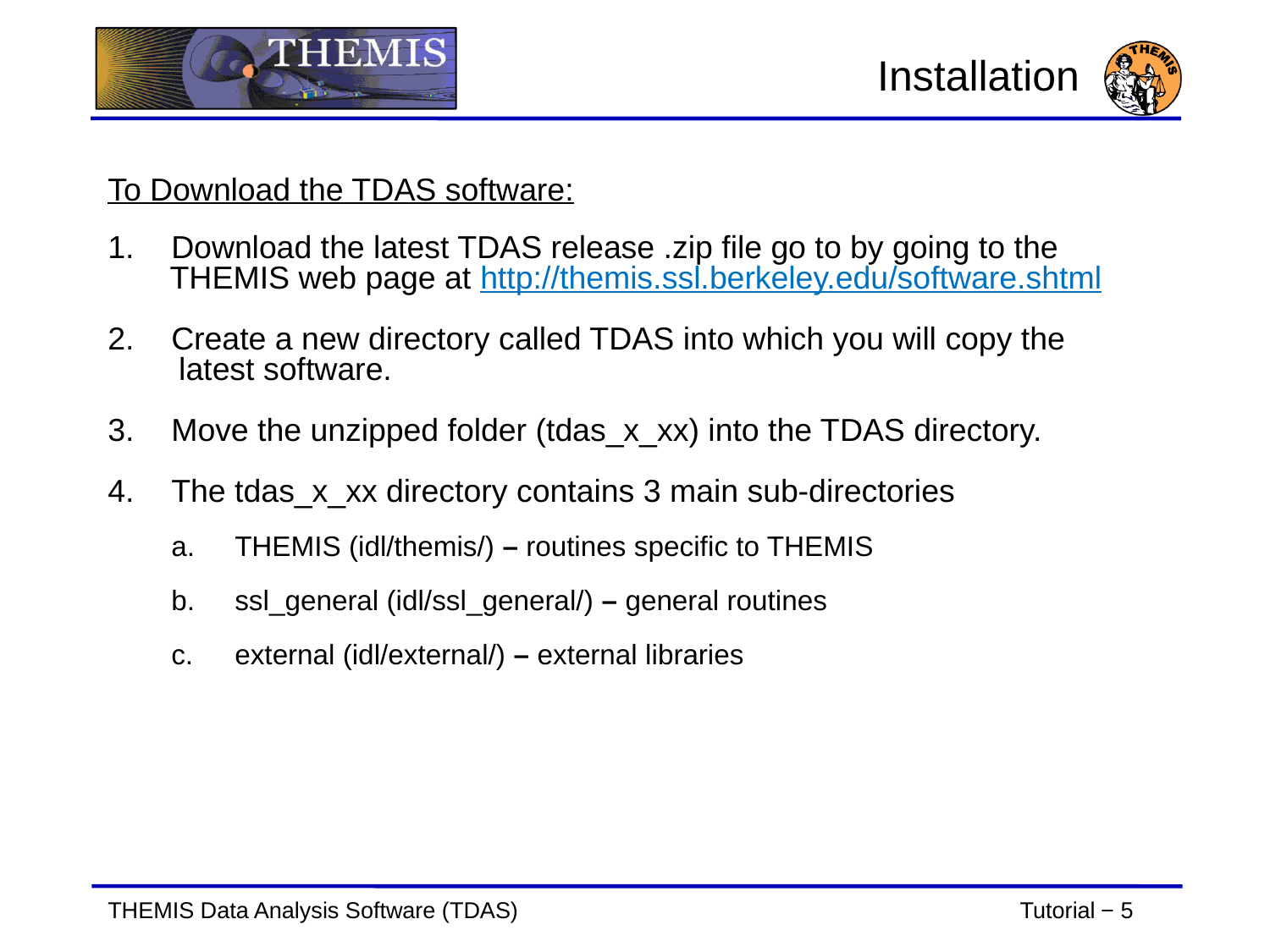

Installation

To Download the TDAS software:

Download the latest TDAS release .zip file go to by going to the
       THEMIS web page at http://themis.ssl.berkeley.edu/software.shtml

Create a new directory called TDAS into which you will copy the
        latest software.

Move the unzipped folder (tdas_x_xx) into the TDAS directory.

The tdas_x_xx directory contains 3 main sub-directories

THEMIS (idl/themis/) – routines specific to THEMIS

ssl_general (idl/ssl_general/) – general routines

external (idl/external/) – external libraries